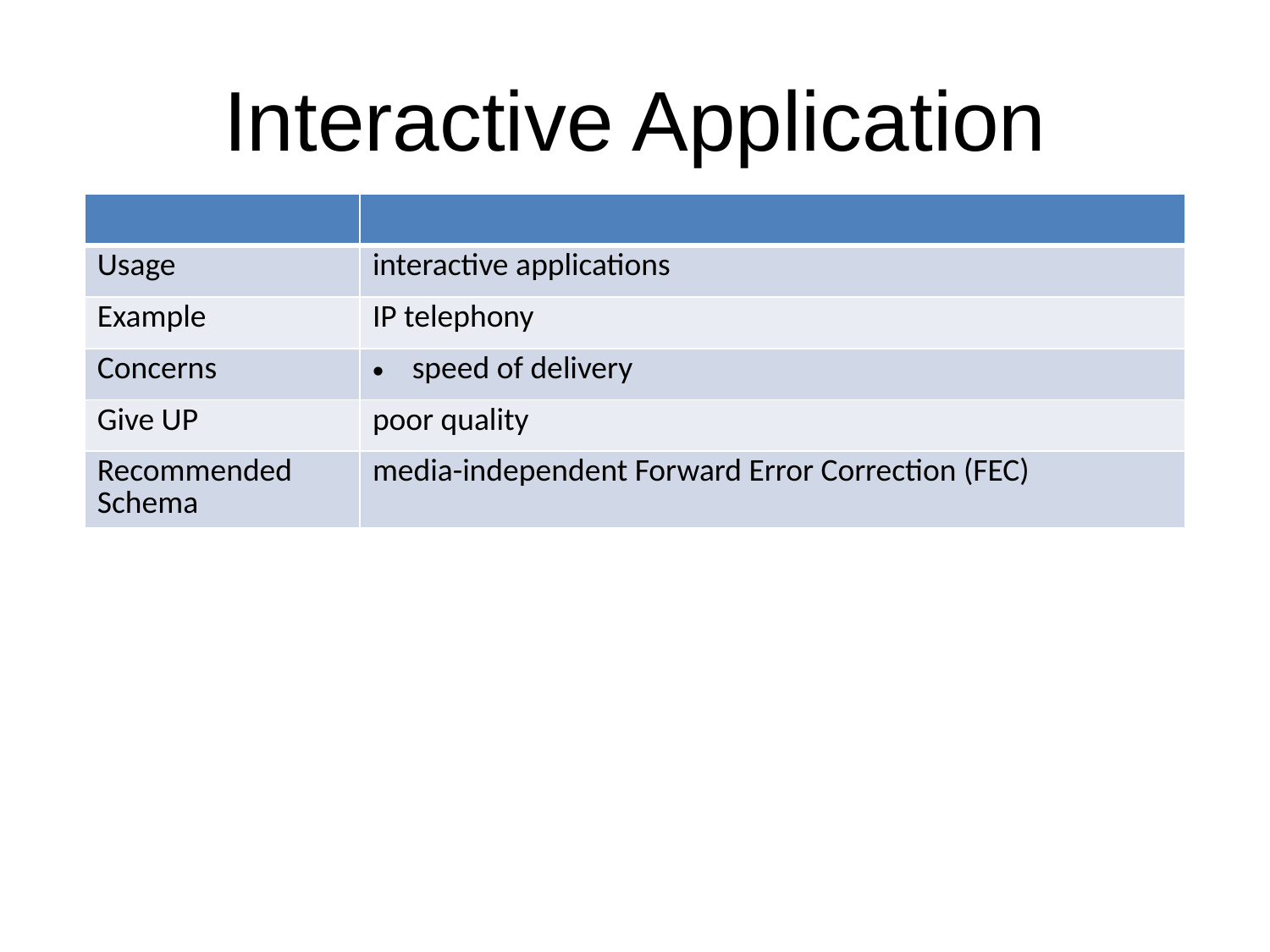

# Interactive Application
|  |  |
| --- | --- |
| Usage | interactive applications |
| Example | IP telephony |
| Concerns | speed of delivery |
| Give UP | poor quality |
| Recommended Schema | media-independent Forward Error Correction (FEC) |